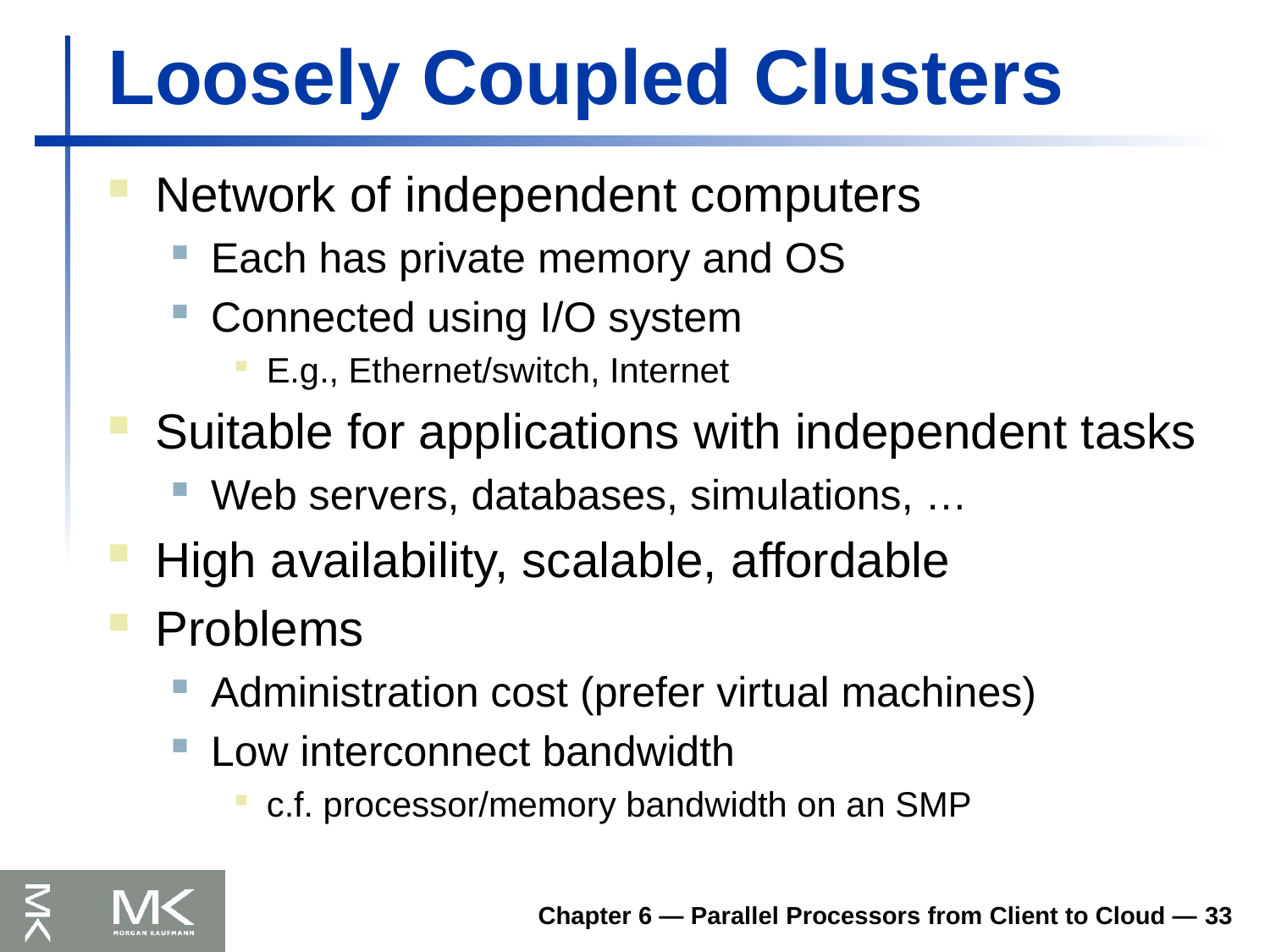

# Loosely Coupled Clusters
Network of independent computers
Each has private memory and OS
Connected using I/O system
E.g., Ethernet/switch, Internet
Suitable for applications with independent tasks
Web servers, databases, simulations, …
High availability, scalable, affordable
Problems
Administration cost (prefer virtual machines)
Low interconnect bandwidth
c.f. processor/memory bandwidth on an SMP
Chapter 6 — Parallel Processors from Client to Cloud — 33